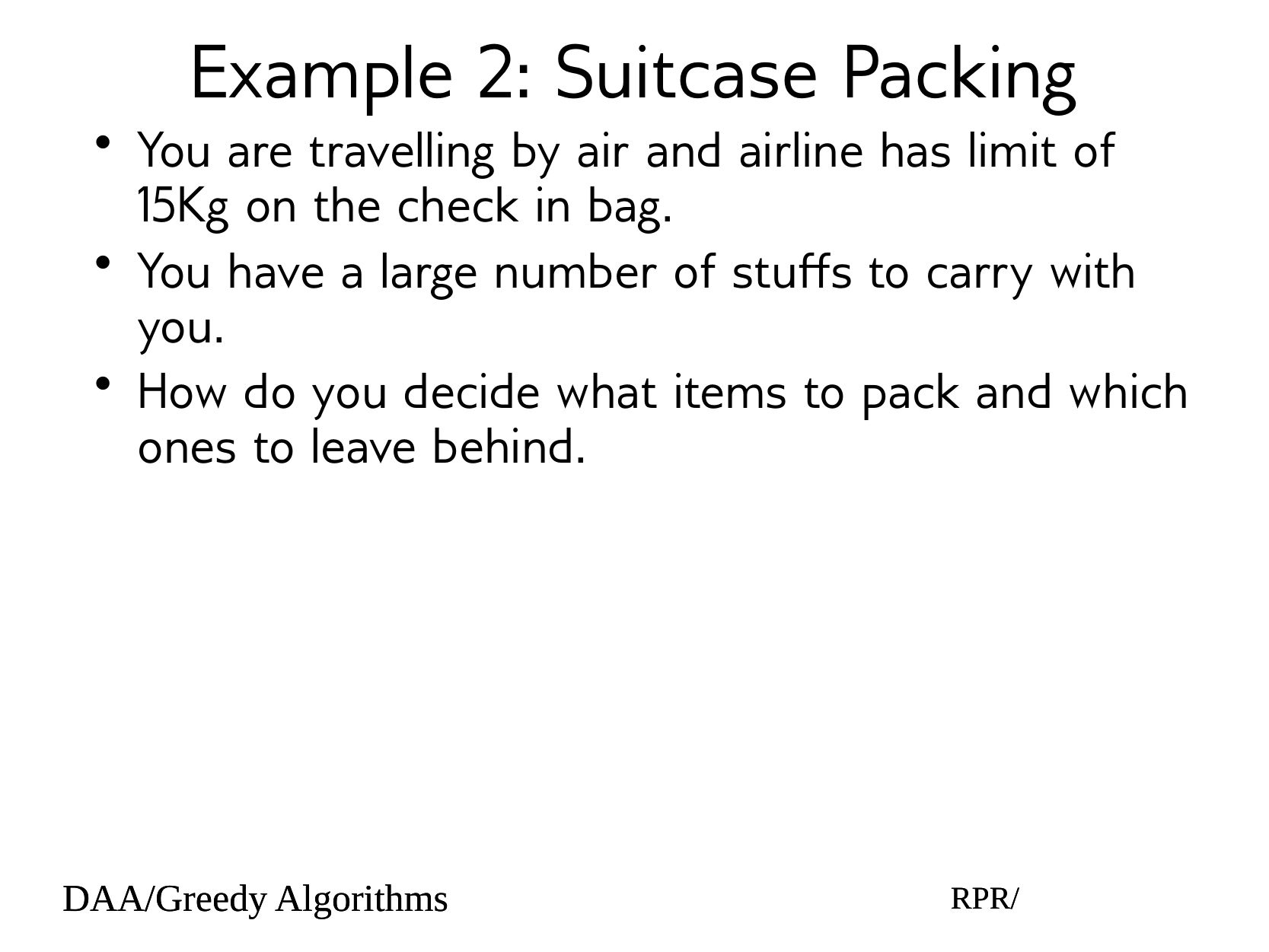

# Example 2: Suitcase Packing
You are travelling by air and airline has limit of 15Kg on the check in bag.
You have a large number of stuffs to carry with you.
How do you decide what items to pack and which ones to leave behind.
DAA/Greedy Algorithms
RPR/
10